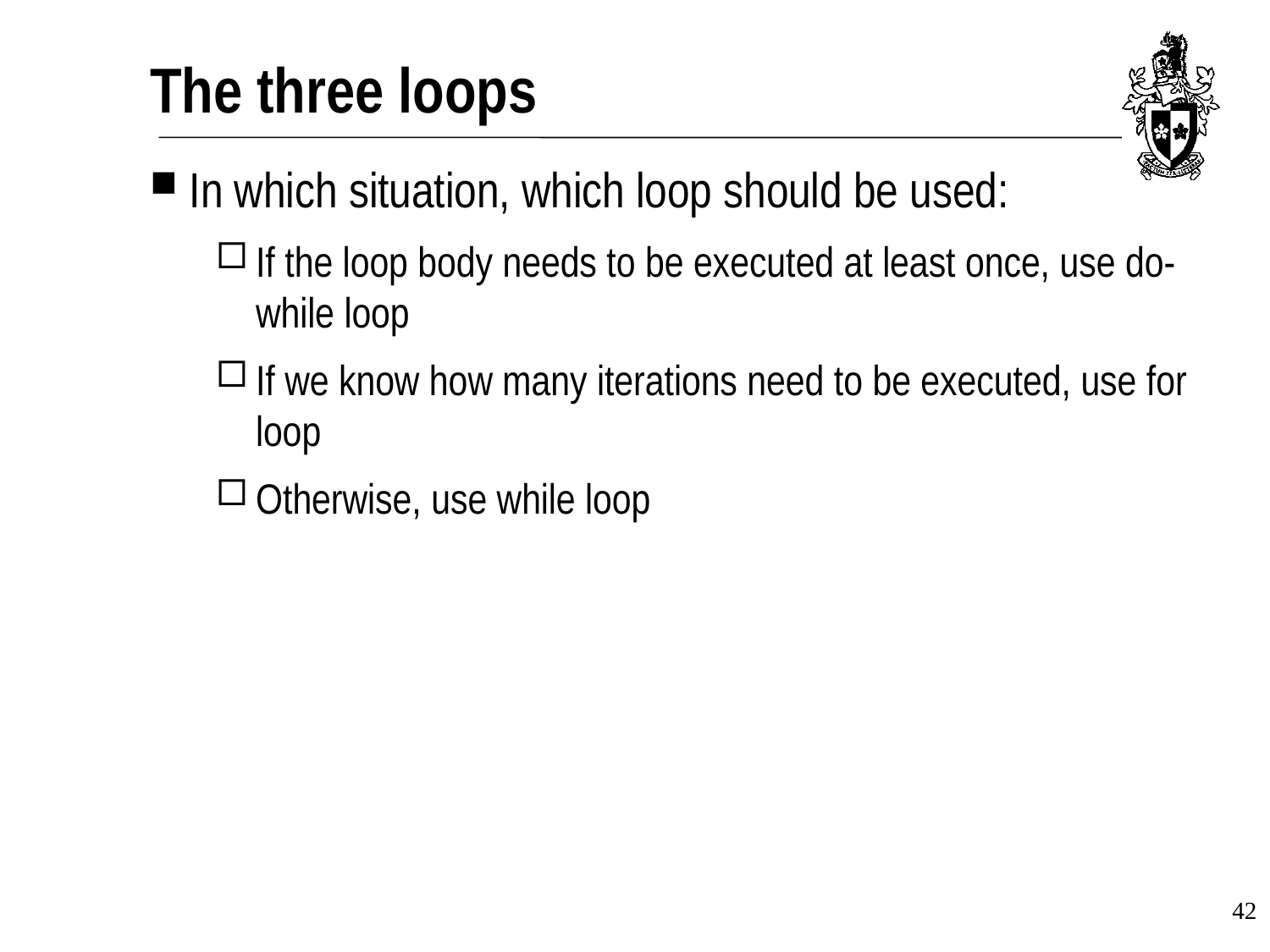

# The three loops
In which situation, which loop should be used:
If the loop body needs to be executed at least once, use do-while loop
If we know how many iterations need to be executed, use for loop
Otherwise, use while loop

42